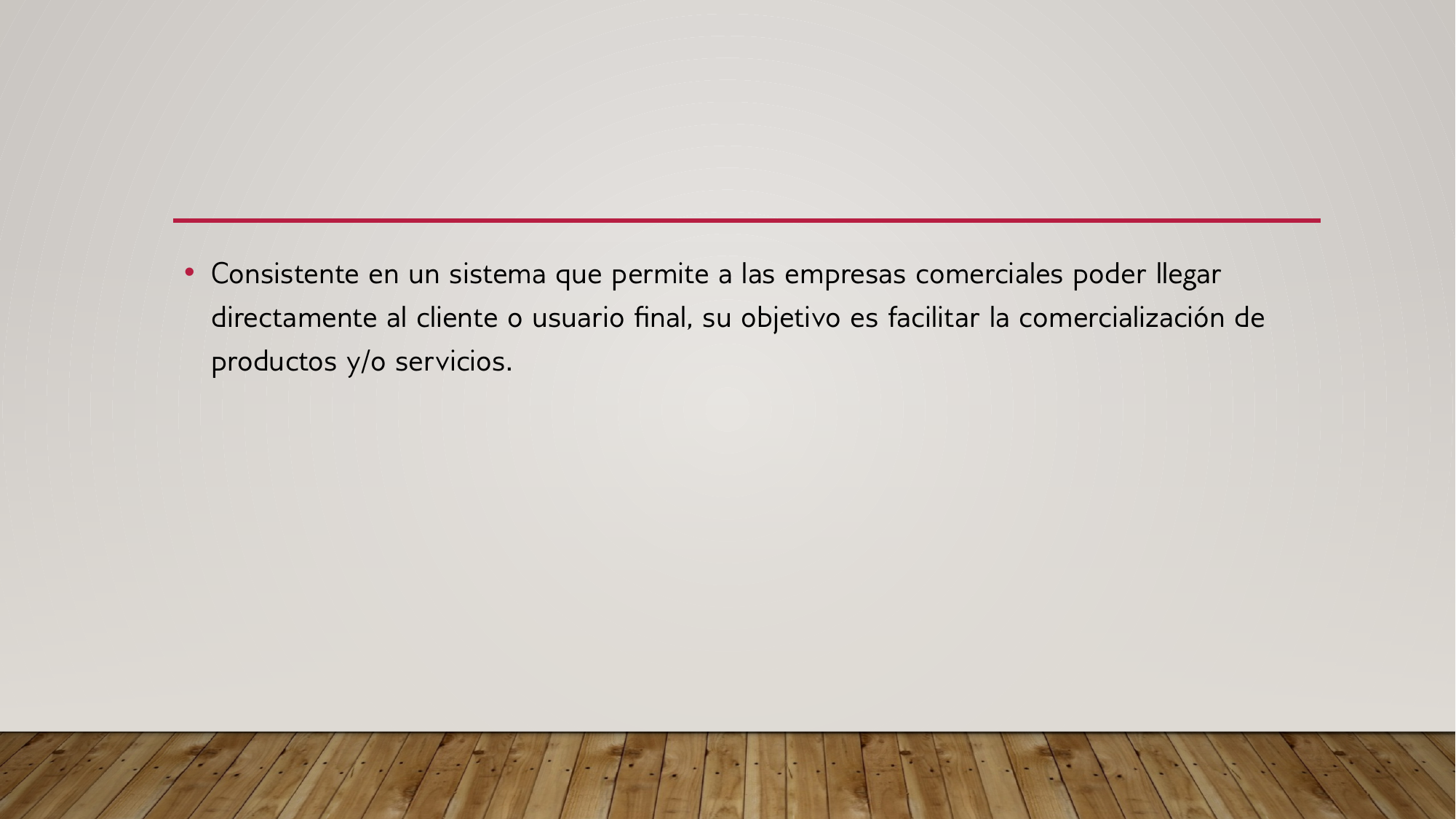

#
Consistente en un sistema que permite a las empresas comerciales poder llegar directamente al cliente o usuario final, su objetivo es facilitar la comercialización de productos y/o servicios.